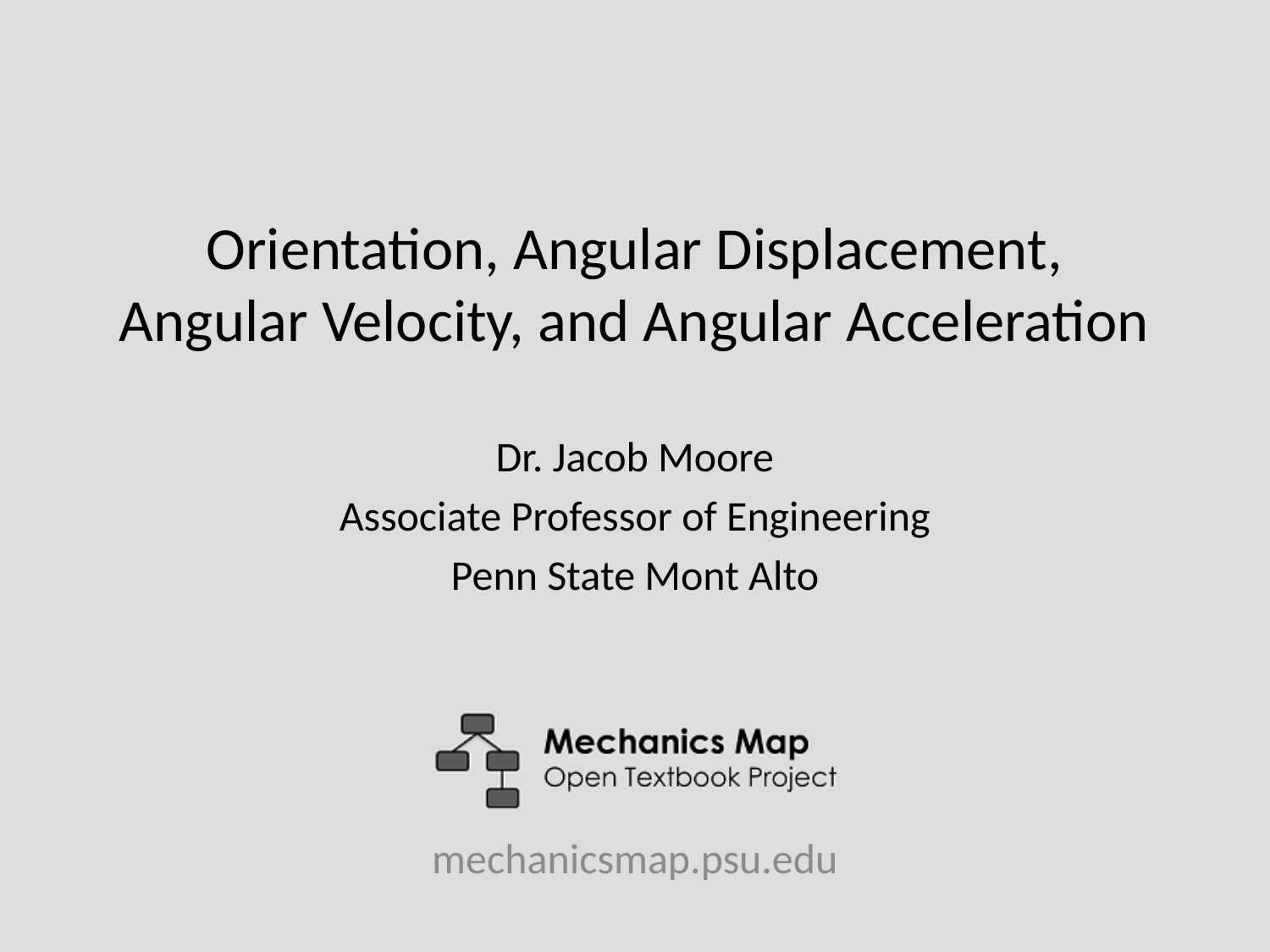

# Orientation, Angular Displacement, Angular Velocity, and Angular Acceleration
Dr. Jacob Moore
Associate Professor of Engineering
Penn State Mont Alto